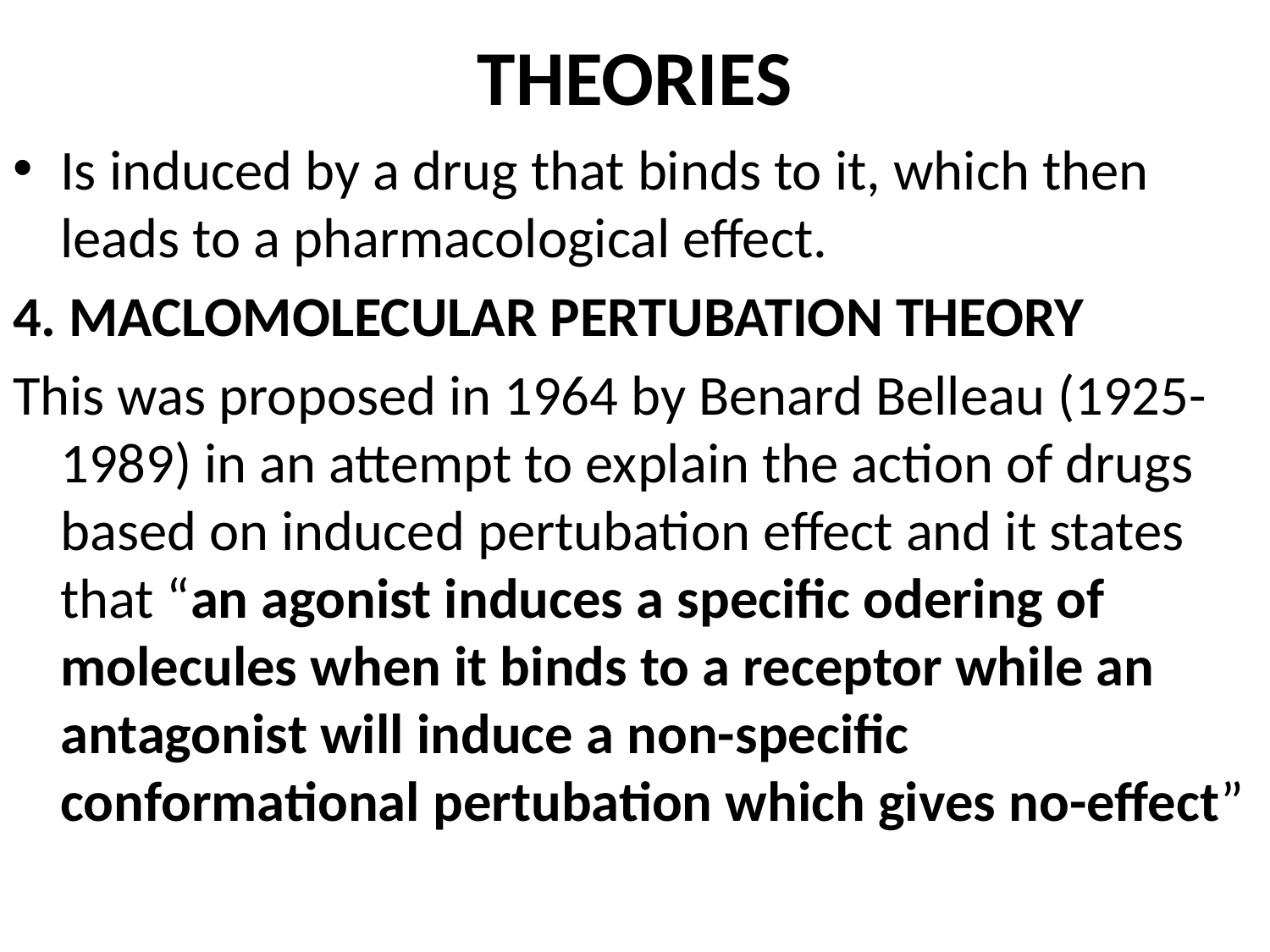

# THEORIES
Is induced by a drug that binds to it, which then leads to a pharmacological effect.
4. MACLOMOLECULAR PERTUBATION THEORY
This was proposed in 1964 by Benard Belleau (1925-1989) in an attempt to explain the action of drugs based on induced pertubation effect and it states that “an agonist induces a specific odering of molecules when it binds to a receptor while an antagonist will induce a non-specific conformational pertubation which gives no-effect”